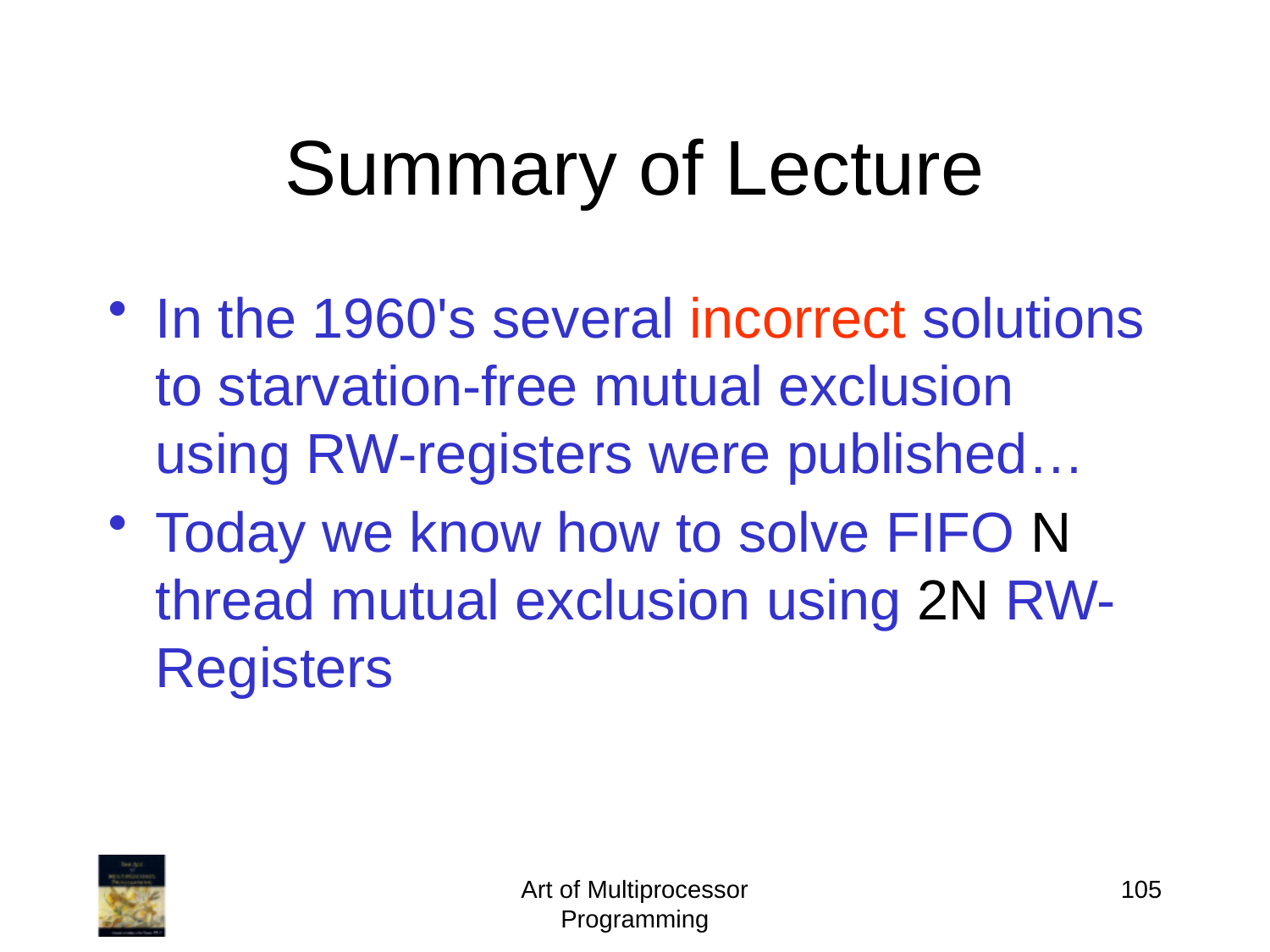

# Summary of Lecture
In the 1960's several incorrect solutions to starvation-free mutual exclusion using RW-registers were published…
Today we know how to solve FIFO N thread mutual exclusion using 2N RW-Registers

Art of Multiprocessor Programming
105